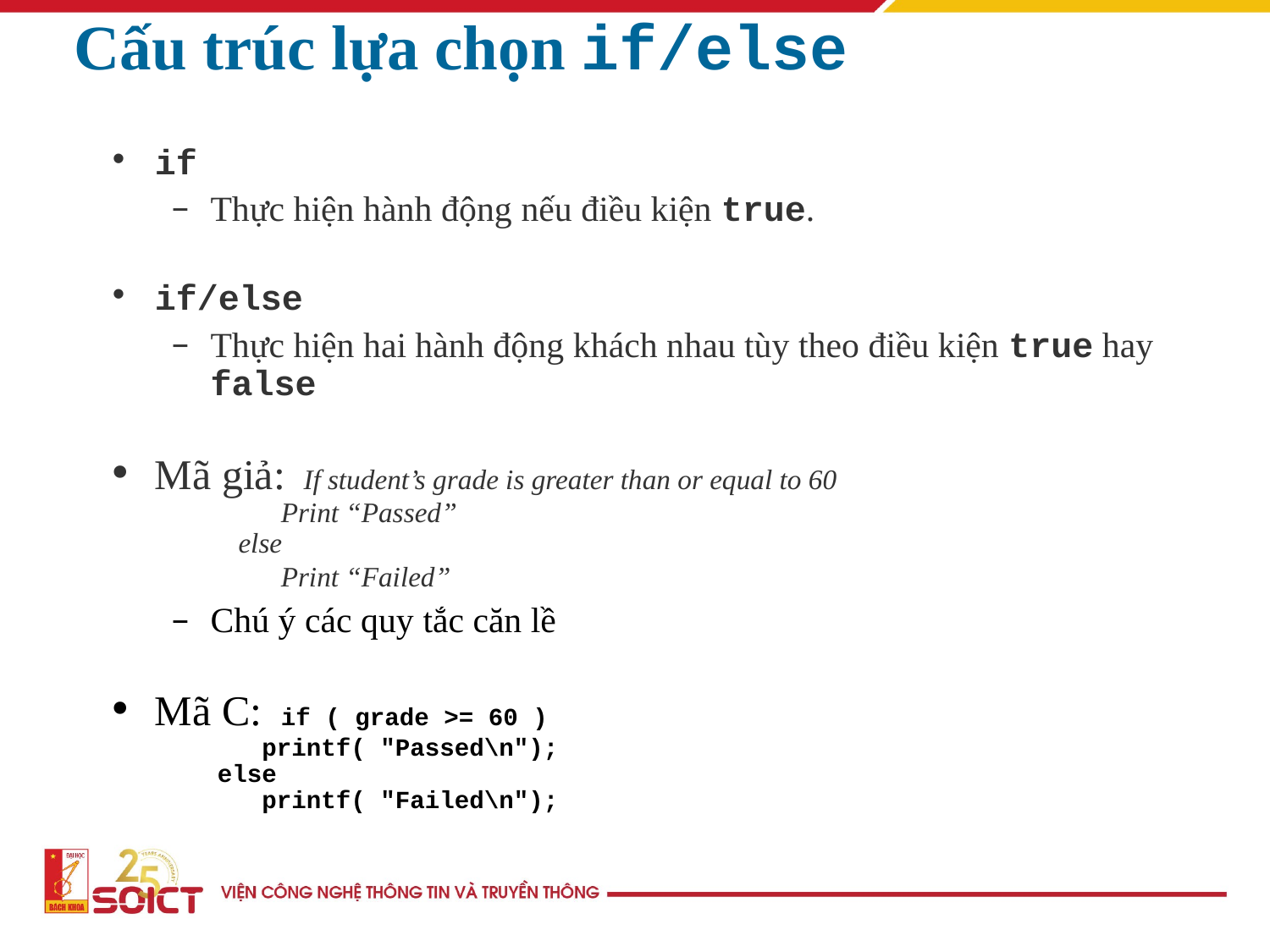

Cấu trúc lựa chọn if/else
if
Thực hiện hành động nếu điều kiện true.

if/else
Thực hiện hai hành động khách nhau tùy theo điều kiện true hay false

Mã giả:  If student’s grade is greater than or equal to 60
			Print “Passed”
		   else
			Print “Failed”
Chú ý các quy tắc căn lề

Mã C:  	if ( grade >= 60 )
   		   printf( "Passed\n");
		else
		   printf( "Failed\n");